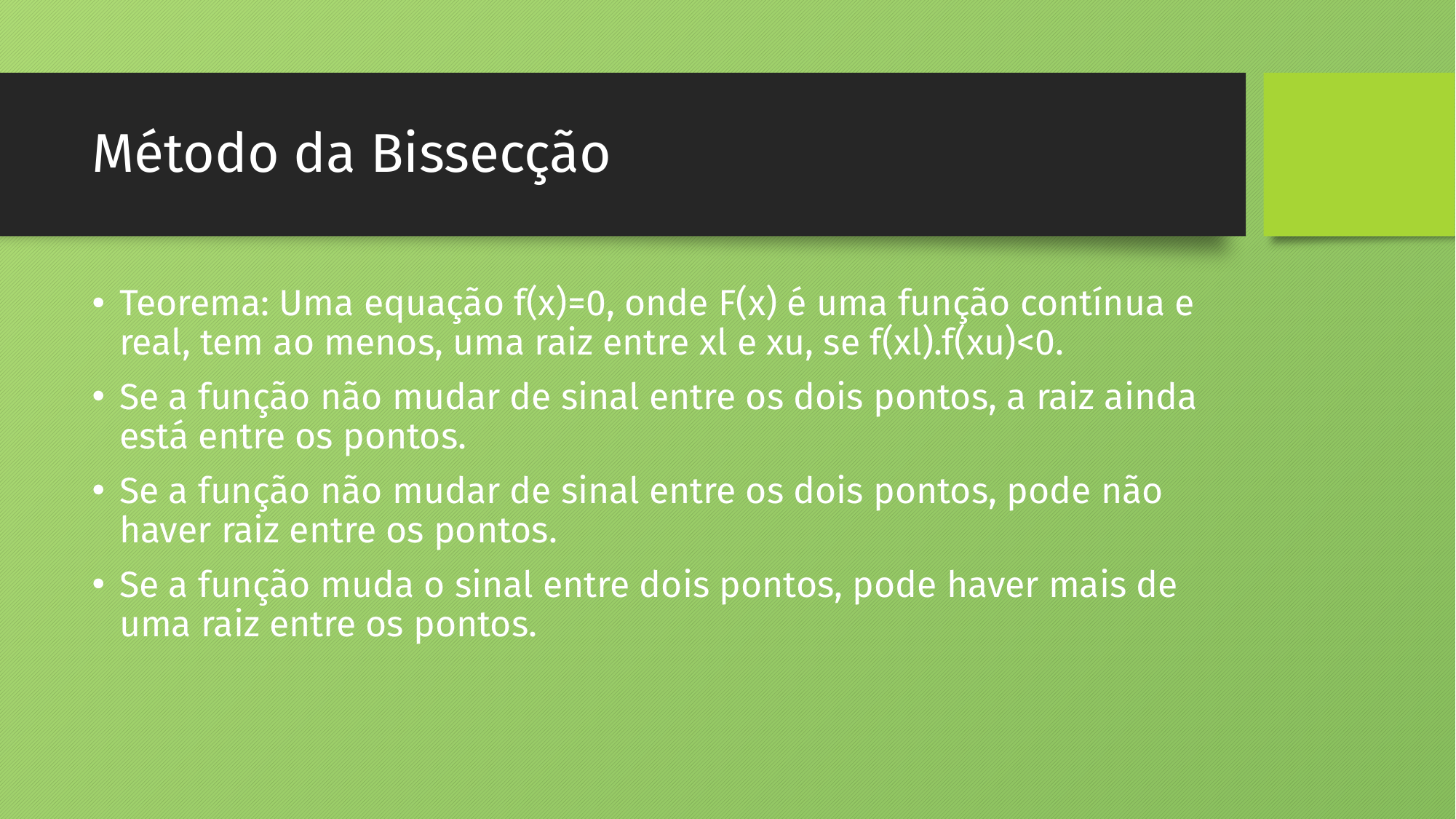

# Método da Bissecção
Teorema: Uma equação f(x)=0, onde F(x) é uma função contínua e real, tem ao menos, uma raiz entre xl e xu, se f(xl).f(xu)<0.
Se a função não mudar de sinal entre os dois pontos, a raiz ainda está entre os pontos.
Se a função não mudar de sinal entre os dois pontos, pode não haver raiz entre os pontos.
Se a função muda o sinal entre dois pontos, pode haver mais de uma raiz entre os pontos.